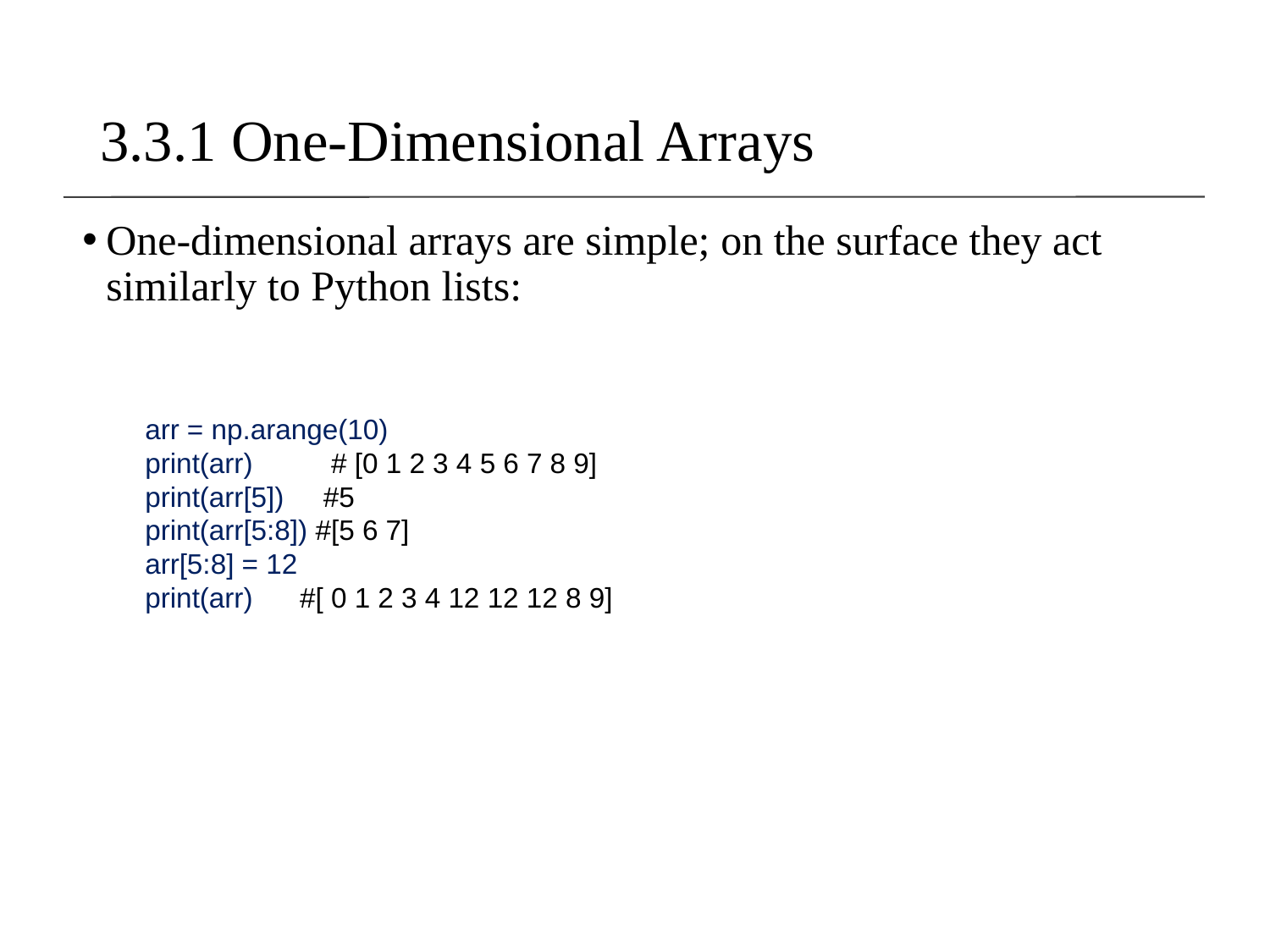

# 3.3.1 One-Dimensional Arrays
One-dimensional arrays are simple; on the surface they act similarly to Python lists:

arr = np.arange(10)
print(arr)          # [0 1 2 3 4 5 6 7 8 9]
print(arr[5])     #5
print(arr[5:8]) #[5 6 7]
arr[5:8] = 12
print(arr)      #[ 0 1 2 3 4 12 12 12 8 9]